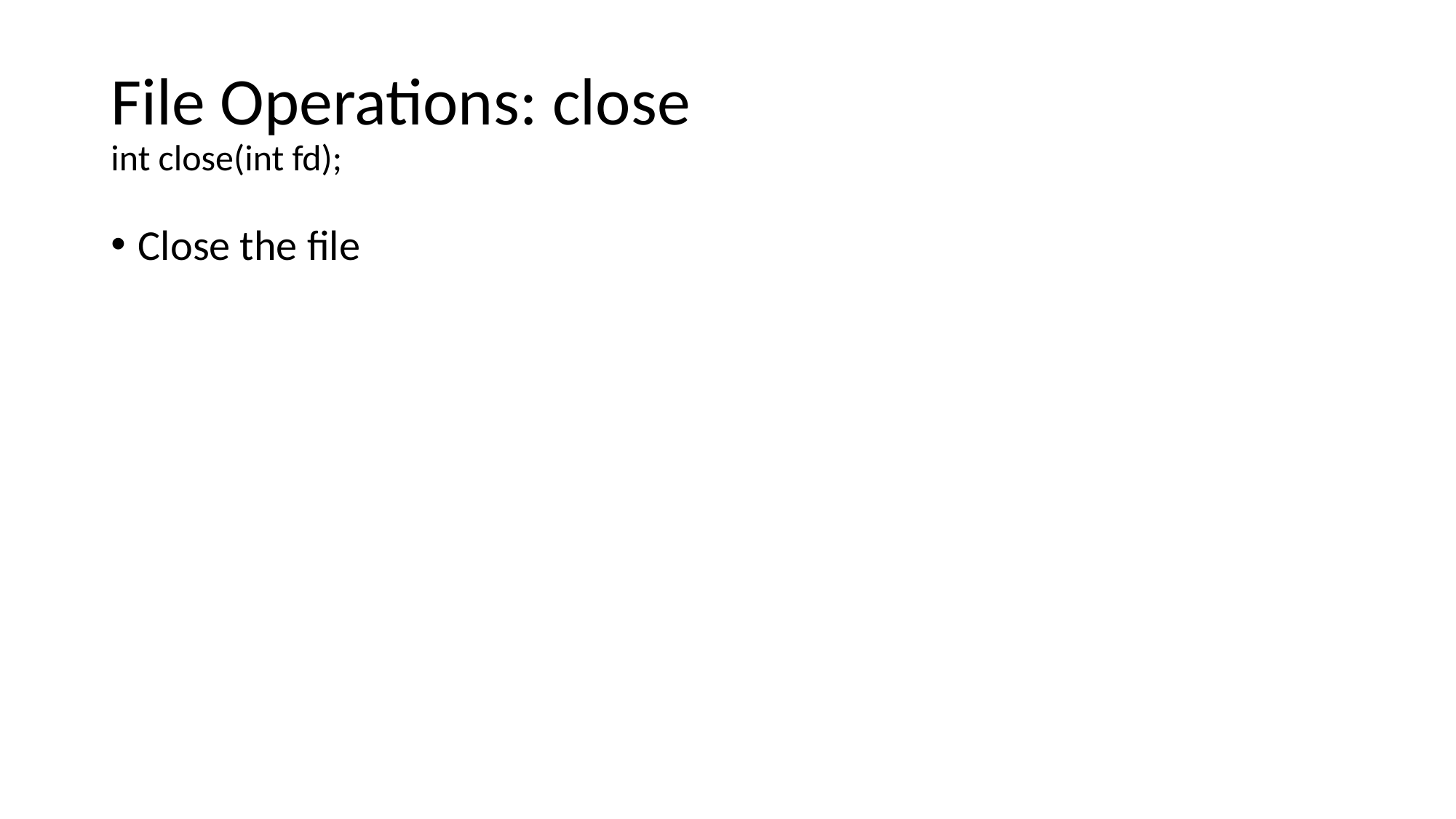

# File Operations: close int close(int fd);
Close the file